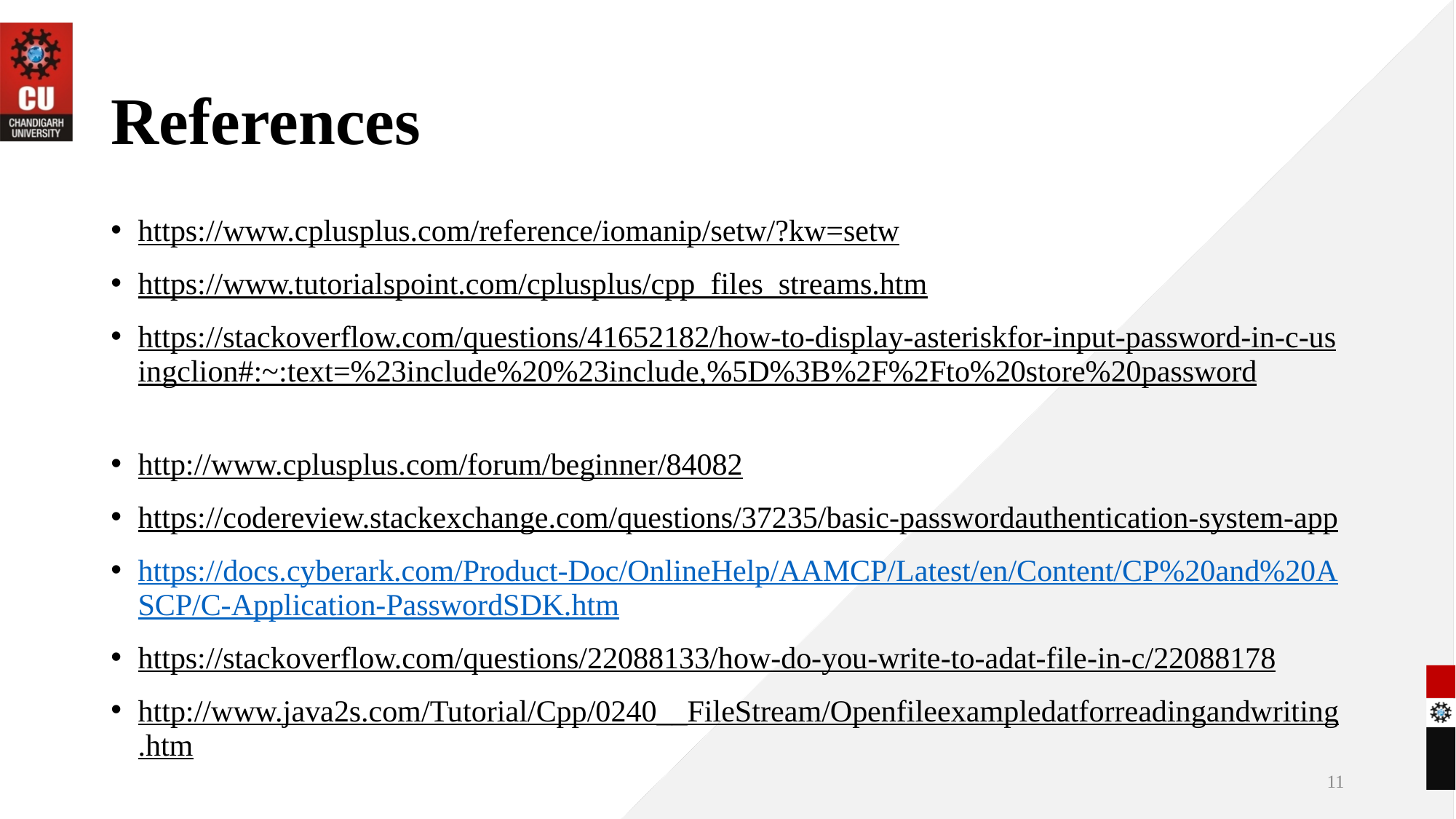

# References
https://www.cplusplus.com/reference/iomanip/setw/?kw=setw
https://www.tutorialspoint.com/cplusplus/cpp_files_streams.htm
https://stackoverflow.com/questions/41652182/how-to-display-asteriskfor-input-password-in-c-usingclion#:~:text=%23include%20%23include,%5D%3B%2F%2Fto%20store%20password
http://www.cplusplus.com/forum/beginner/84082
https://codereview.stackexchange.com/questions/37235/basic-passwordauthentication-system-app
https://docs.cyberark.com/Product-Doc/OnlineHelp/AAMCP/Latest/en/Content/CP%20and%20ASCP/C-Application-PasswordSDK.htm
https://stackoverflow.com/questions/22088133/how-do-you-write-to-adat-file-in-c/22088178
http://www.java2s.com/Tutorial/Cpp/0240__FileStream/Openfileexampledatforreadingandwriting.htm
11